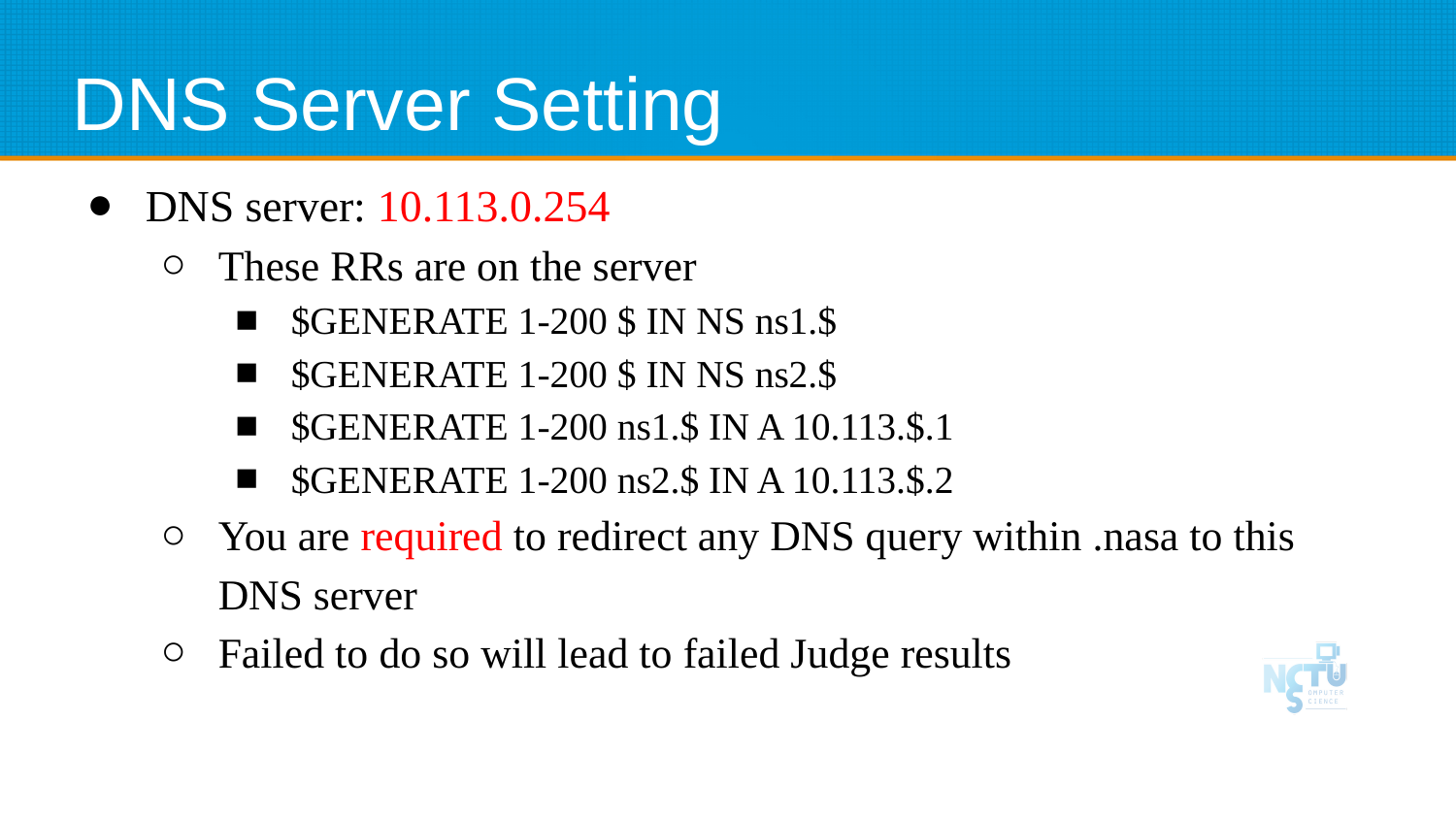

# DNS Server Setting
DNS server: 10.113.0.254
These RRs are on the server
$GENERATE 1-200 $ IN NS ns1.$
$GENERATE 1-200 $ IN NS ns2.$
$GENERATE 1-200 ns1.$ IN A 10.113.$.1
$GENERATE 1-200 ns2.$ IN A 10.113.$.2
You are required to redirect any DNS query within .nasa to this DNS server
Failed to do so will lead to failed Judge results